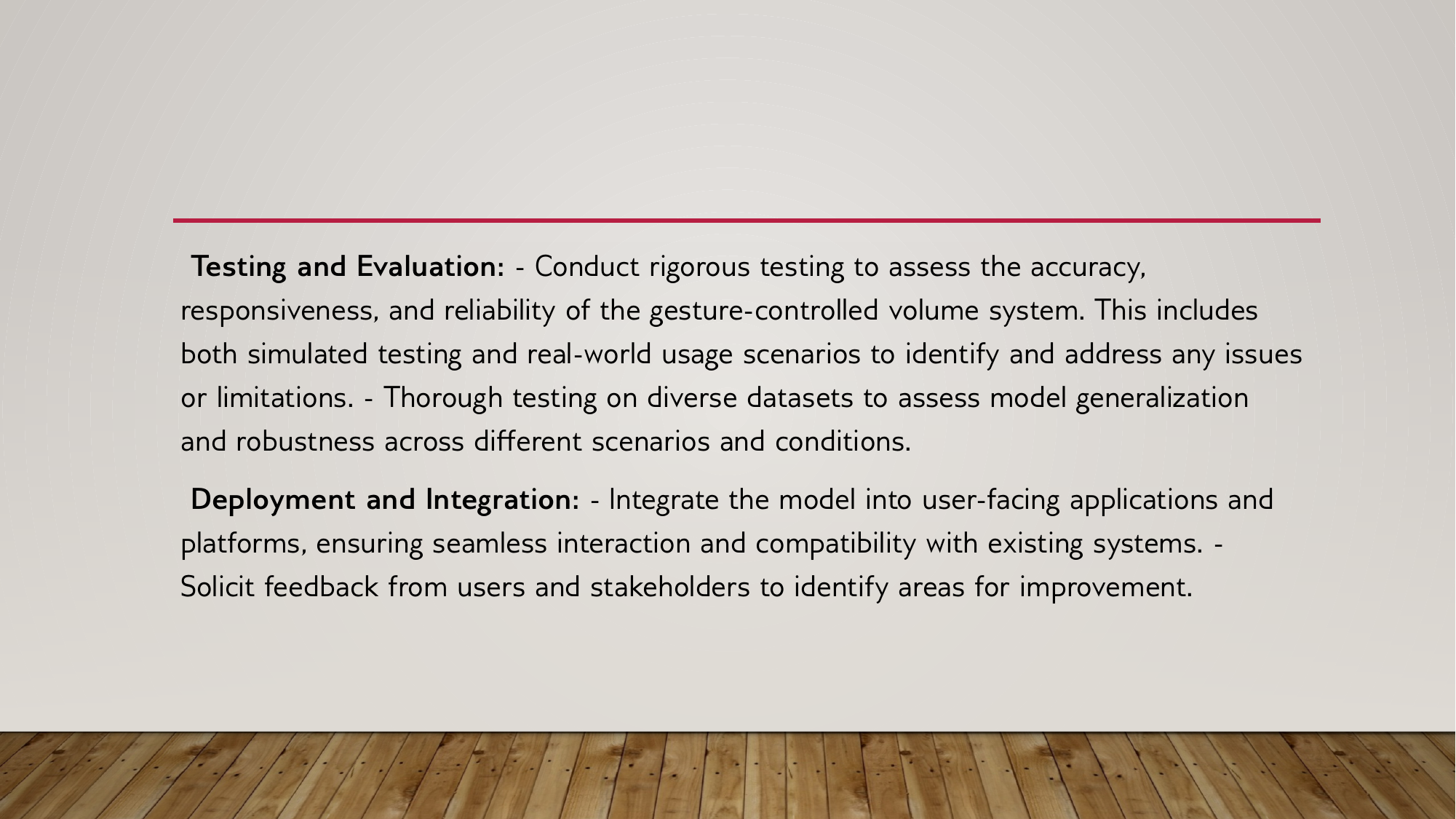

Testing and Evaluation: - Conduct rigorous testing to assess the accuracy, responsiveness, and reliability of the gesture-controlled volume system. This includes both simulated testing and real-world usage scenarios to identify and address any issues or limitations. - Thorough testing on diverse datasets to assess model generalization and robustness across different scenarios and conditions.
 Deployment and Integration: - Integrate the model into user-facing applications and platforms, ensuring seamless interaction and compatibility with existing systems. - Solicit feedback from users and stakeholders to identify areas for improvement.